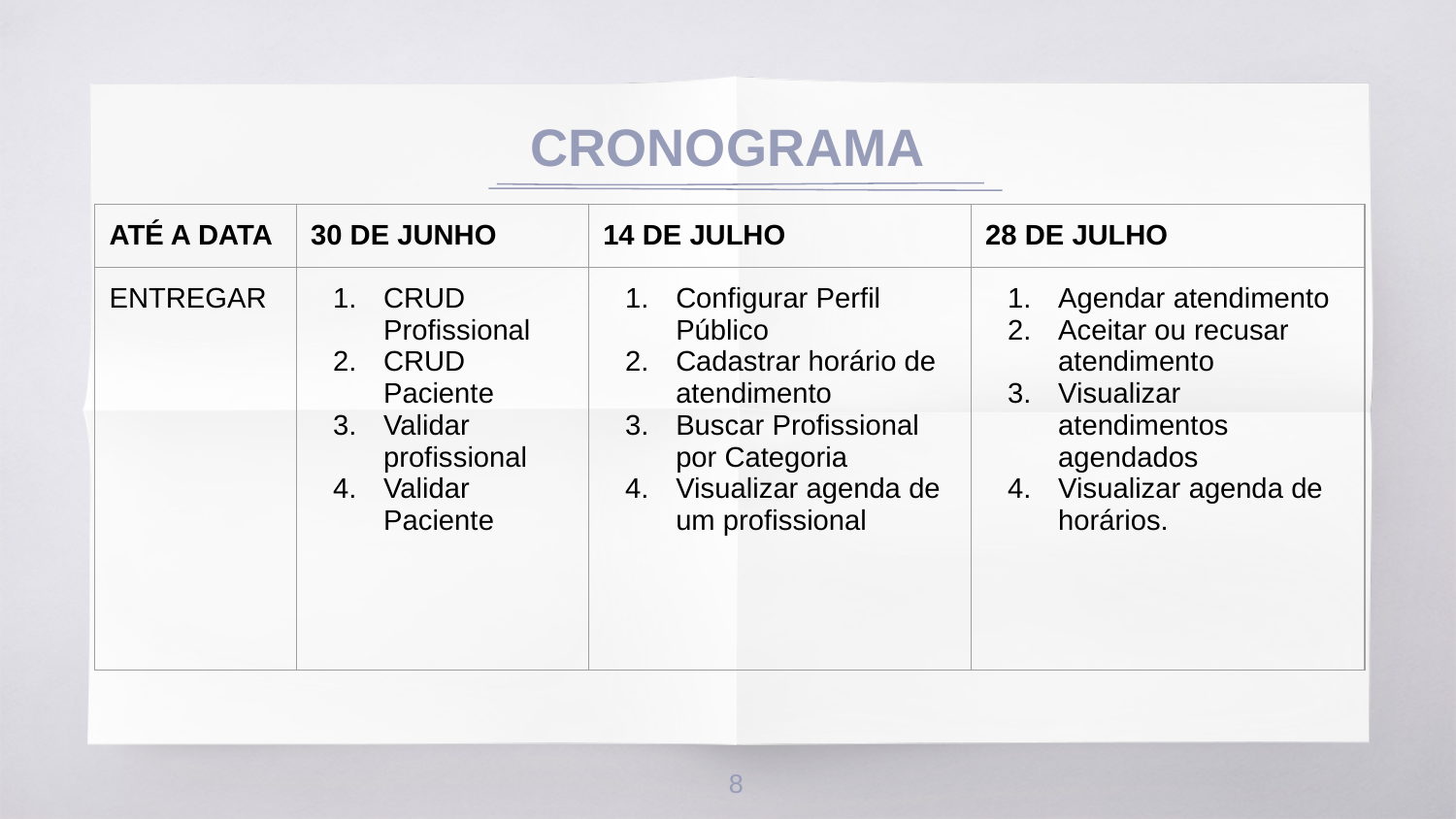

# CRONOGRAMA
| ATÉ A DATA | 30 DE JUNHO | 14 DE JULHO | 28 DE JULHO |
| --- | --- | --- | --- |
| ENTREGAR | CRUD Profissional CRUD Paciente Validar profissional Validar Paciente | Configurar Perfil Público Cadastrar horário de atendimento Buscar Profissional por Categoria Visualizar agenda de um profissional | Agendar atendimento Aceitar ou recusar atendimento Visualizar atendimentos agendados Visualizar agenda de horários. |
8